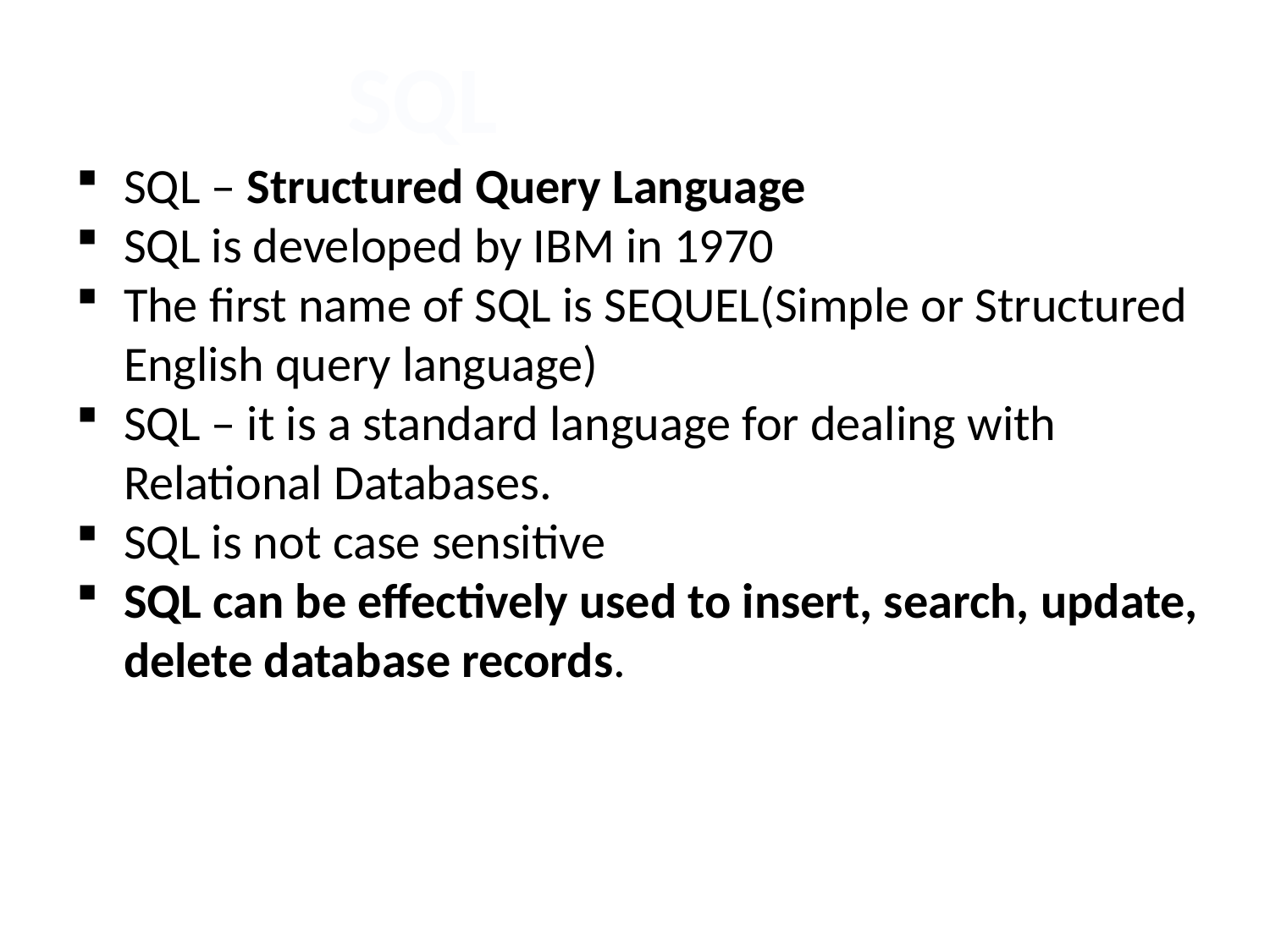

SQL
SQL – Structured Query Language
SQL is developed by IBM in 1970
The first name of SQL is SEQUEL(Simple or Structured English query language)
SQL – it is a standard language for dealing with Relational Databases.
SQL is not case sensitive
SQL can be effectively used to insert, search, update, delete database records.